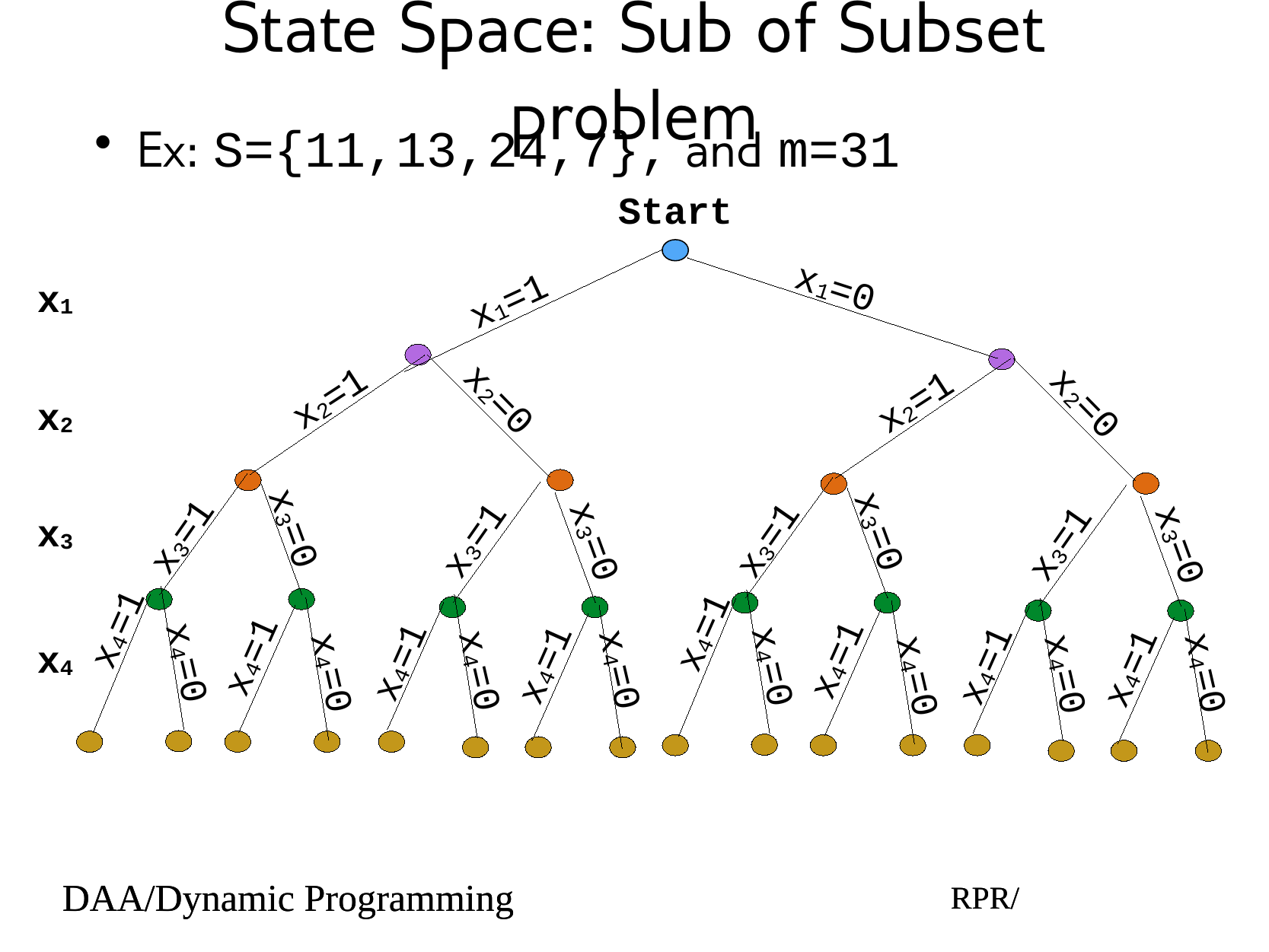

# State Space: Sub of Subset problem
Ex: S={11,13,24,7}, and m=31
Start

x1=0

x1
x1=1

x2=1
x2=0
x2=1
x2=0
x2

x3=0
x3=0
x3
x3=1
x3=1
x3=1
x3=0
x3=1
x3=0

x4=1

x4=1

x4=1
x4
x4=1
x4=1
x4=0
x4=1
x4=1
x4=0
x4=1
x4=0
x4=0
x4=0
x4=0
x4=0
x4=0

DAA/Dynamic Programming
RPR/
8